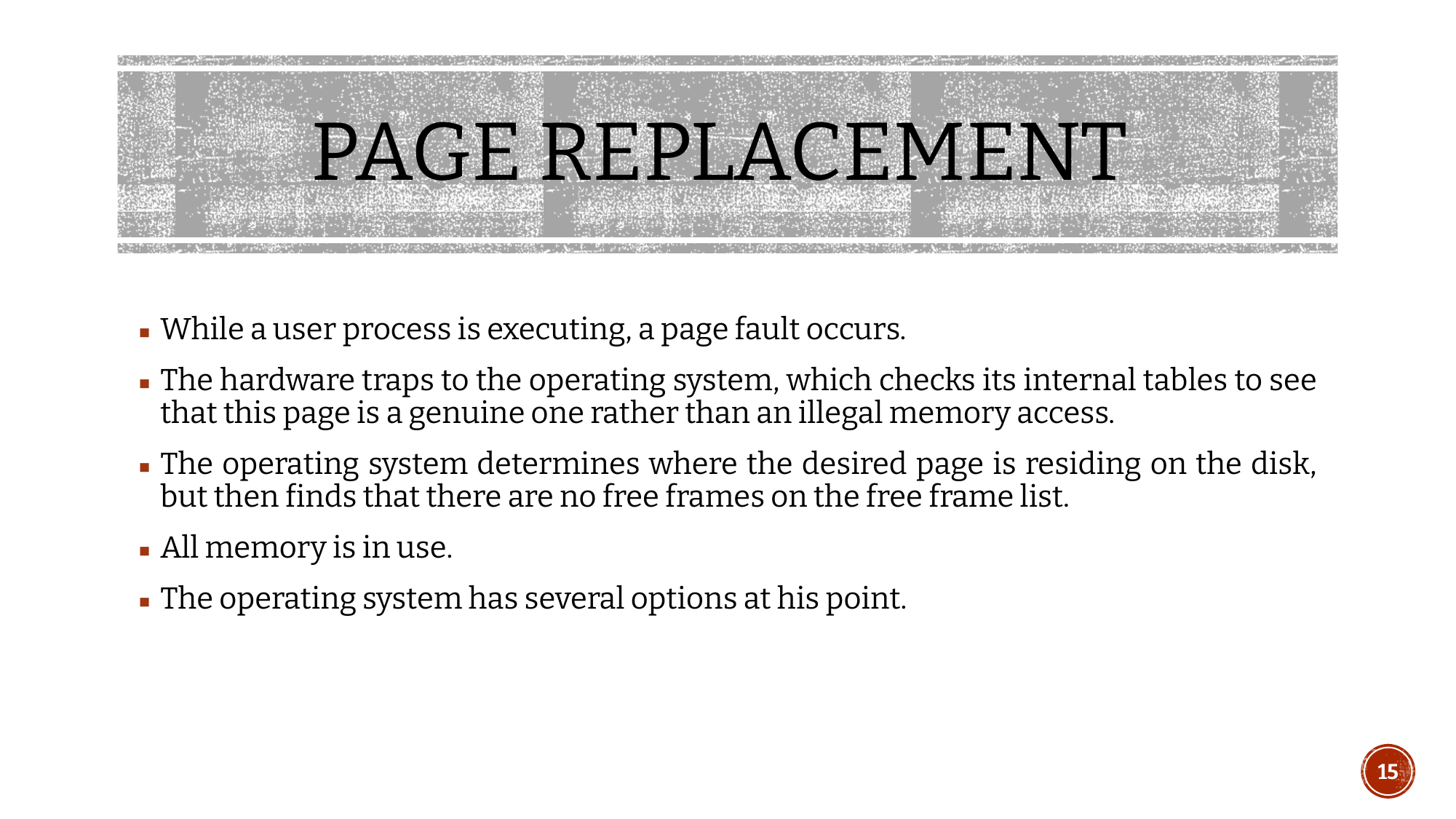

# PAGE REPLACEMENT

While a user process is executing, a page fault occurs.
The hardware traps to the operating system, which checks its internal tables to see that this page is a genuine one rather than an illegal memory access.
The operating system determines where the desired page is residing on the disk, but then finds that there are no free frames on the free frame list.
All memory is in use.
The operating system has several options at his point.

15